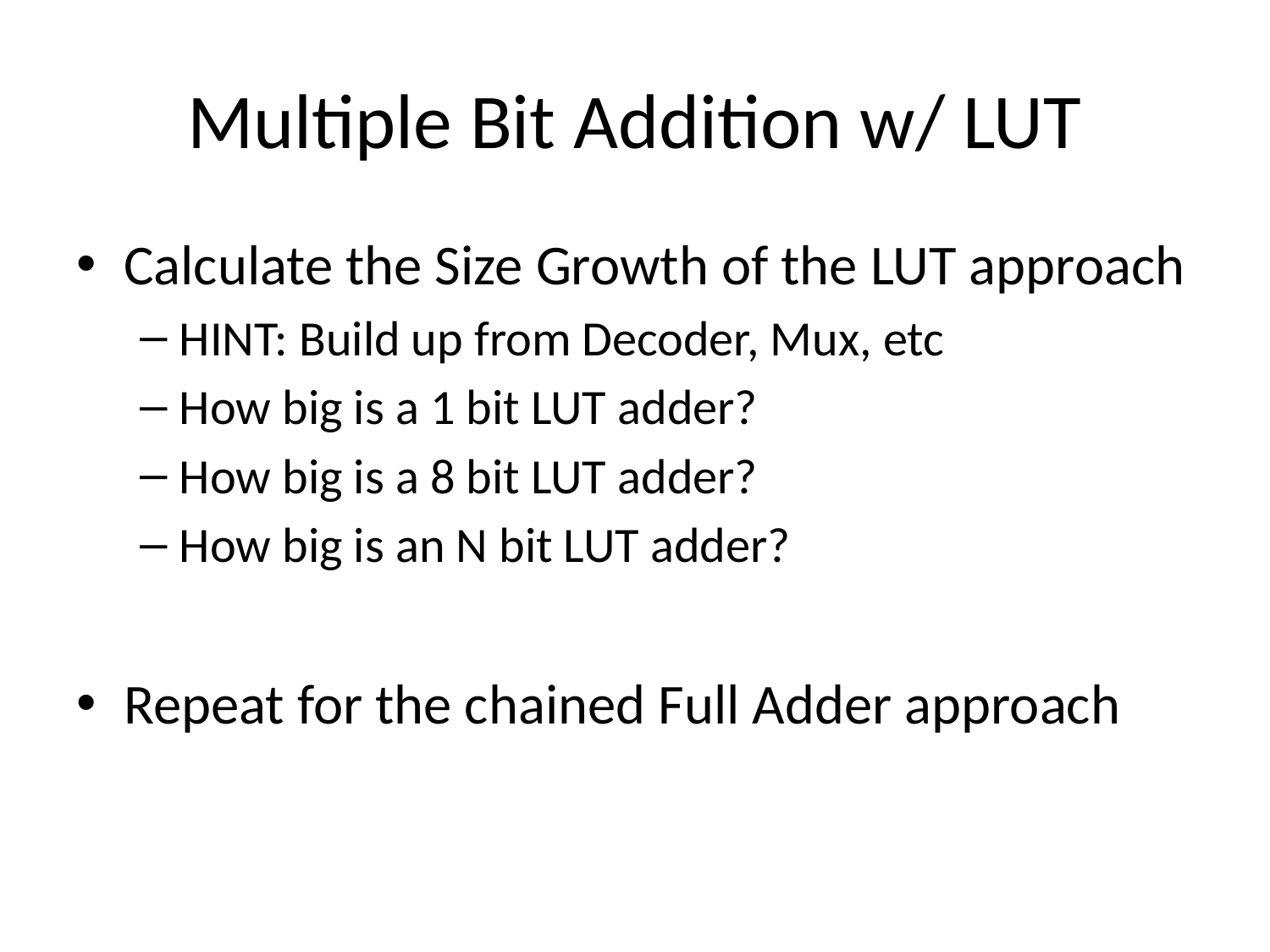

# Multiple Bit Addition w/ LUT
Calculate the Size Growth of the LUT approach
HINT: Build up from Decoder, Mux, etc
How big is a 1 bit LUT adder?
How big is a 8 bit LUT adder?
How big is an N bit LUT adder?

Repeat for the chained Full Adder approach